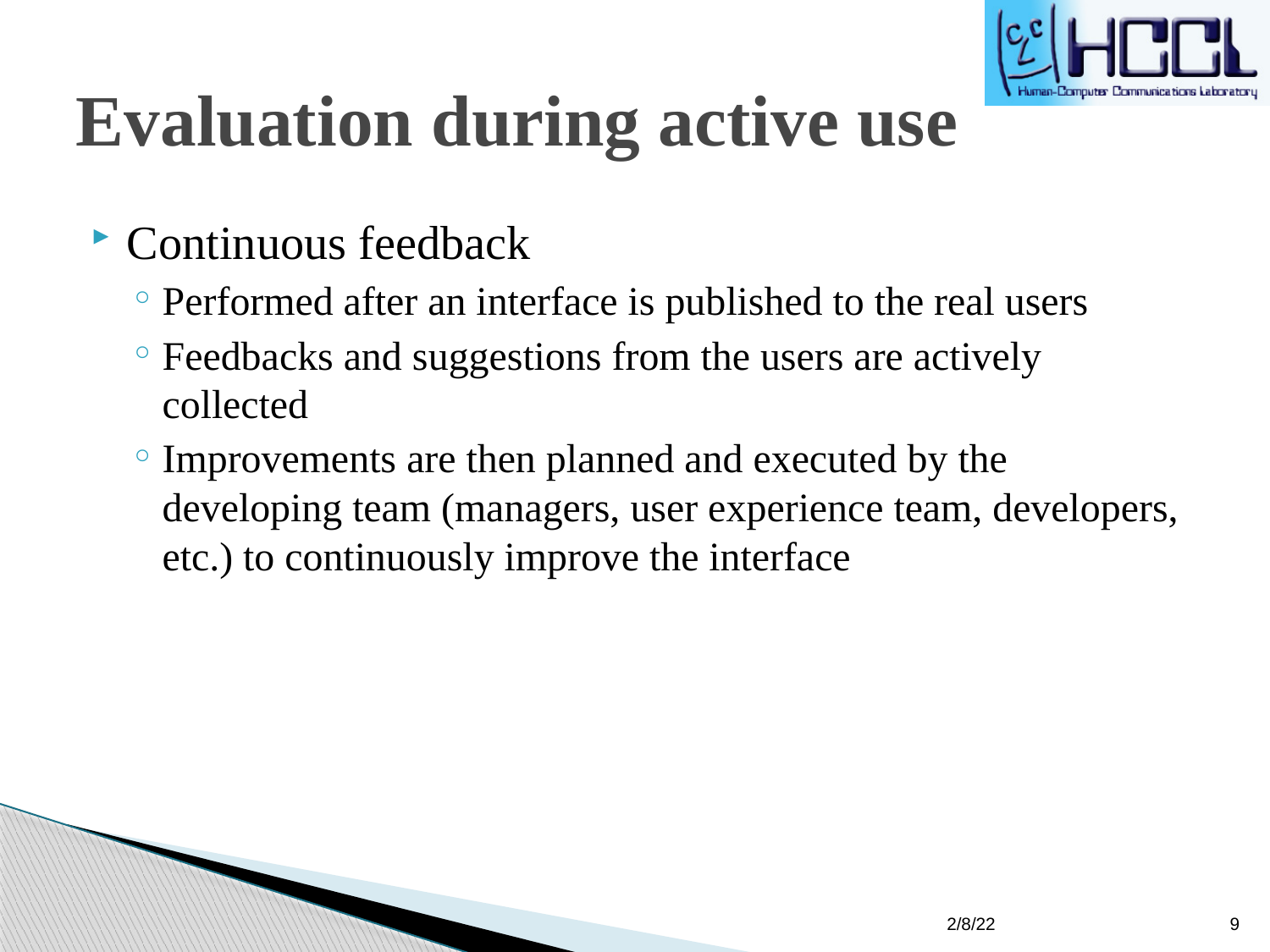

# Evaluation during active use
Continuous feedback
Performed after an interface is published to the real users
Feedbacks and suggestions from the users are actively collected
Improvements are then planned and executed by the developing team (managers, user experience team, developers, etc.) to continuously improve the interface

2/8/22
9